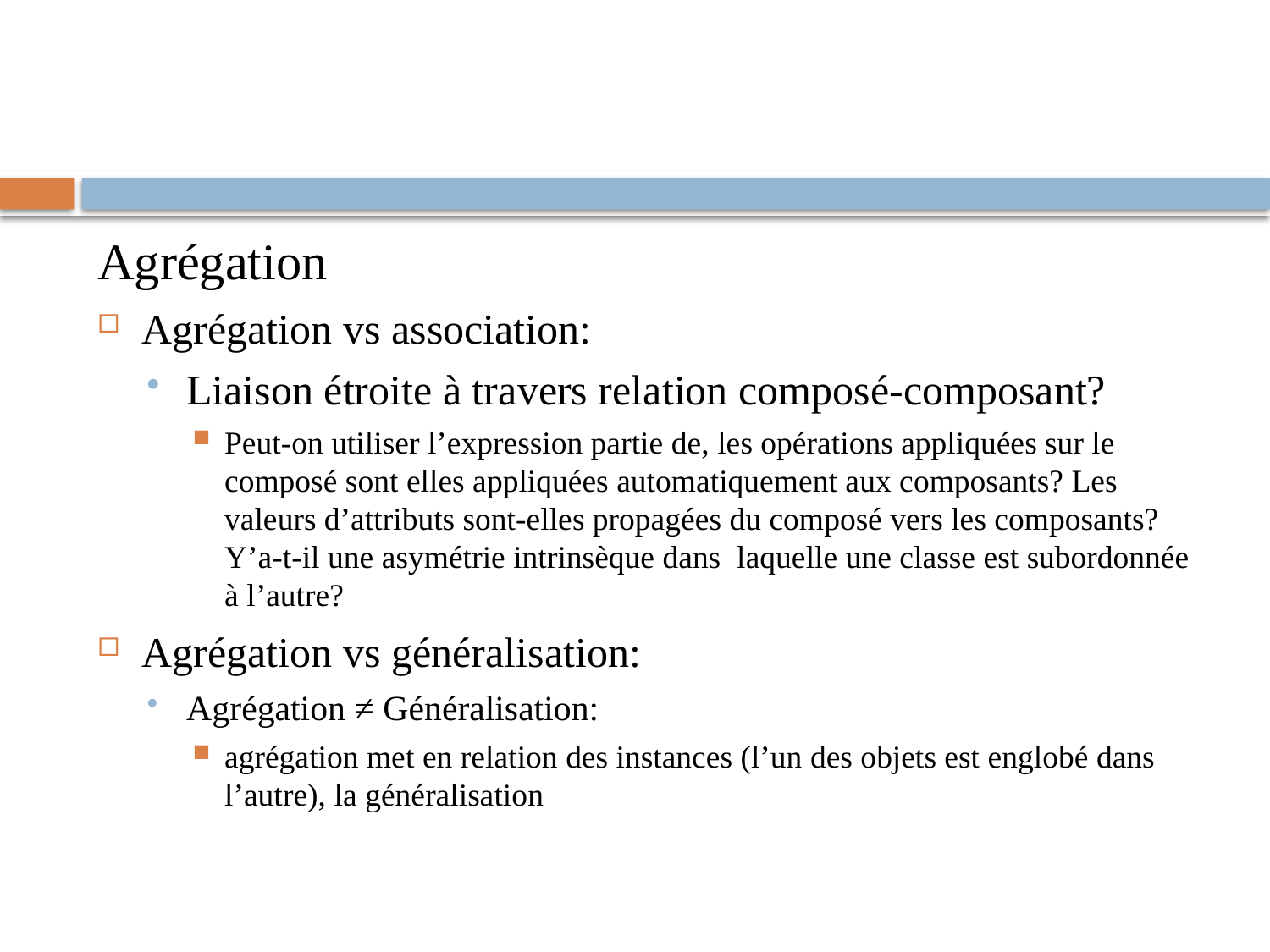

#
Agrégation
Agrégation vs association:
Liaison étroite à travers relation composé-composant?
Peut-on utiliser l’expression partie de, les opérations appliquées sur le composé sont elles appliquées automatiquement aux composants? Les valeurs d’attributs sont-elles propagées du composé vers les composants? Y’a-t-il une asymétrie intrinsèque dans  laquelle une classe est subordonnée à l’autre?
Agrégation vs généralisation:
Agrégation ≠ Généralisation:
agrégation met en relation des instances (l’un des objets est englobé dans l’autre), la généralisation